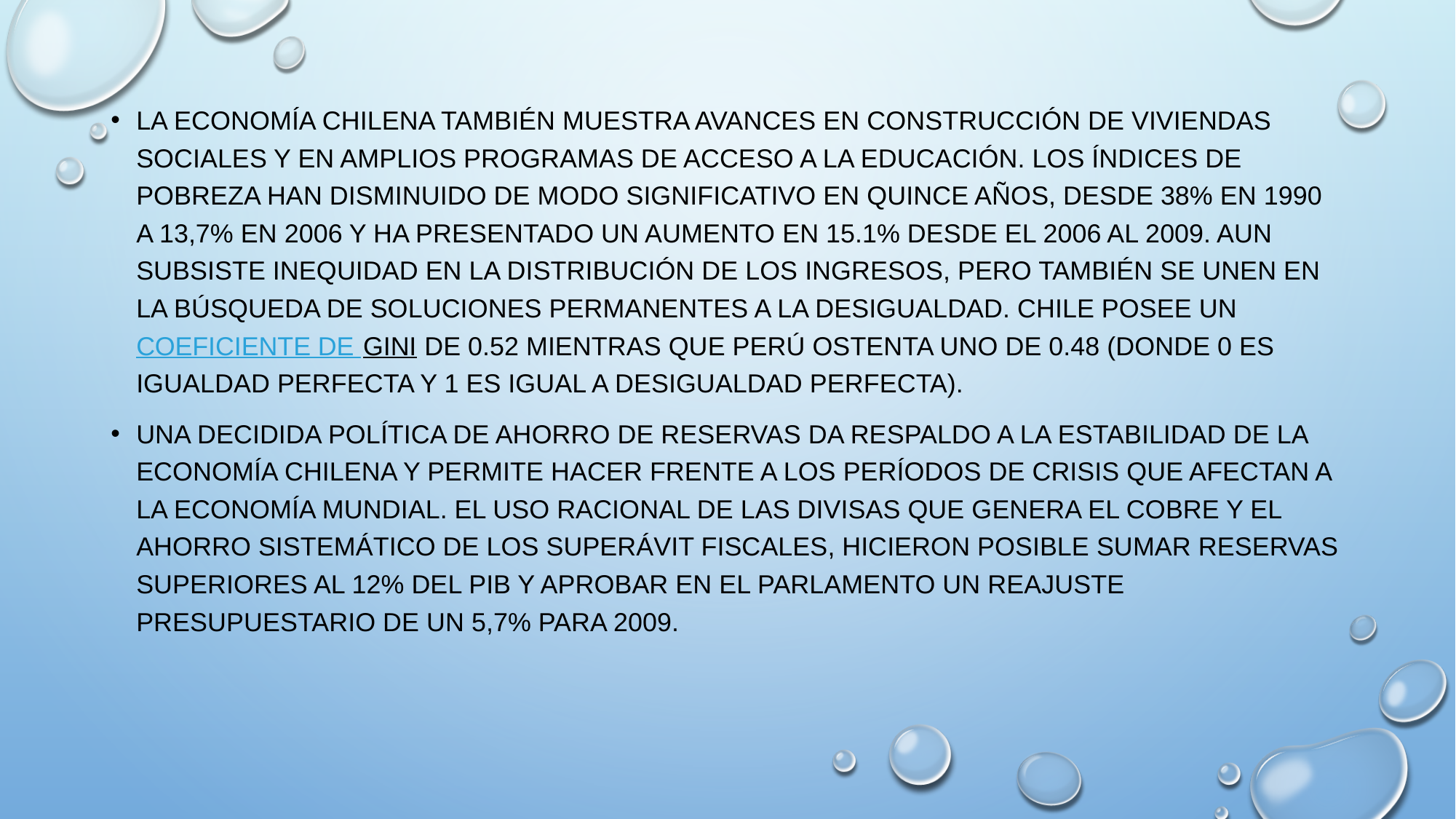

La economía chilena también muestra avances en construcción de viviendas sociales y en amplios programas de acceso a la educación. Los índices de pobreza han disminuido de modo significativo en quince años, desde 38% en 1990 a 13,7% en 2006 y ha presentado un aumento en 15.1% desde el 2006 al 2009. Aun subsiste inequidad en la distribución de los ingresos, pero también se unen en la búsqueda de soluciones permanentes a la desigualdad. Chile posee un coeficiente de Gini de 0.52 mientras que Perú ostenta uno de 0.48 (donde 0 es igualdad perfecta y 1 es igual a desigualdad perfecta).
Una decidida política de ahorro de reservas da respaldo a la estabilidad de la economía chilena y permite hacer frente a los períodos de crisis que afectan a la economía mundial. El uso racional de las divisas que genera el cobre y el ahorro sistemático de los superávit fiscales, hicieron posible sumar reservas superiores al 12% del PIB y aprobar en el Parlamento un reajuste presupuestario de un 5,7% para 2009.